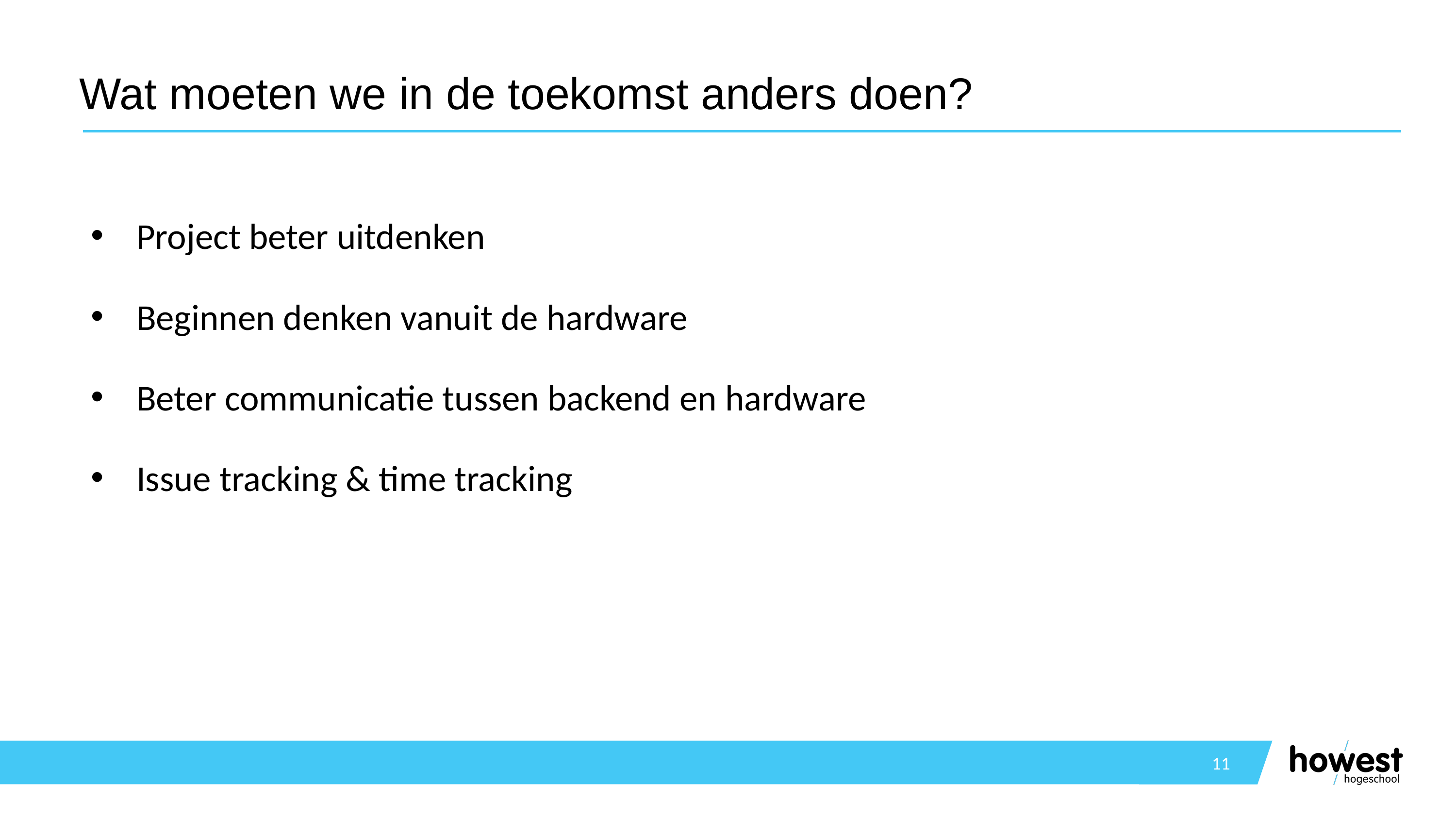

# Wat moeten we in de toekomst anders doen?
Project beter uitdenken
Beginnen denken vanuit de hardware
Beter communicatie tussen backend en hardware
Issue tracking & time tracking

11